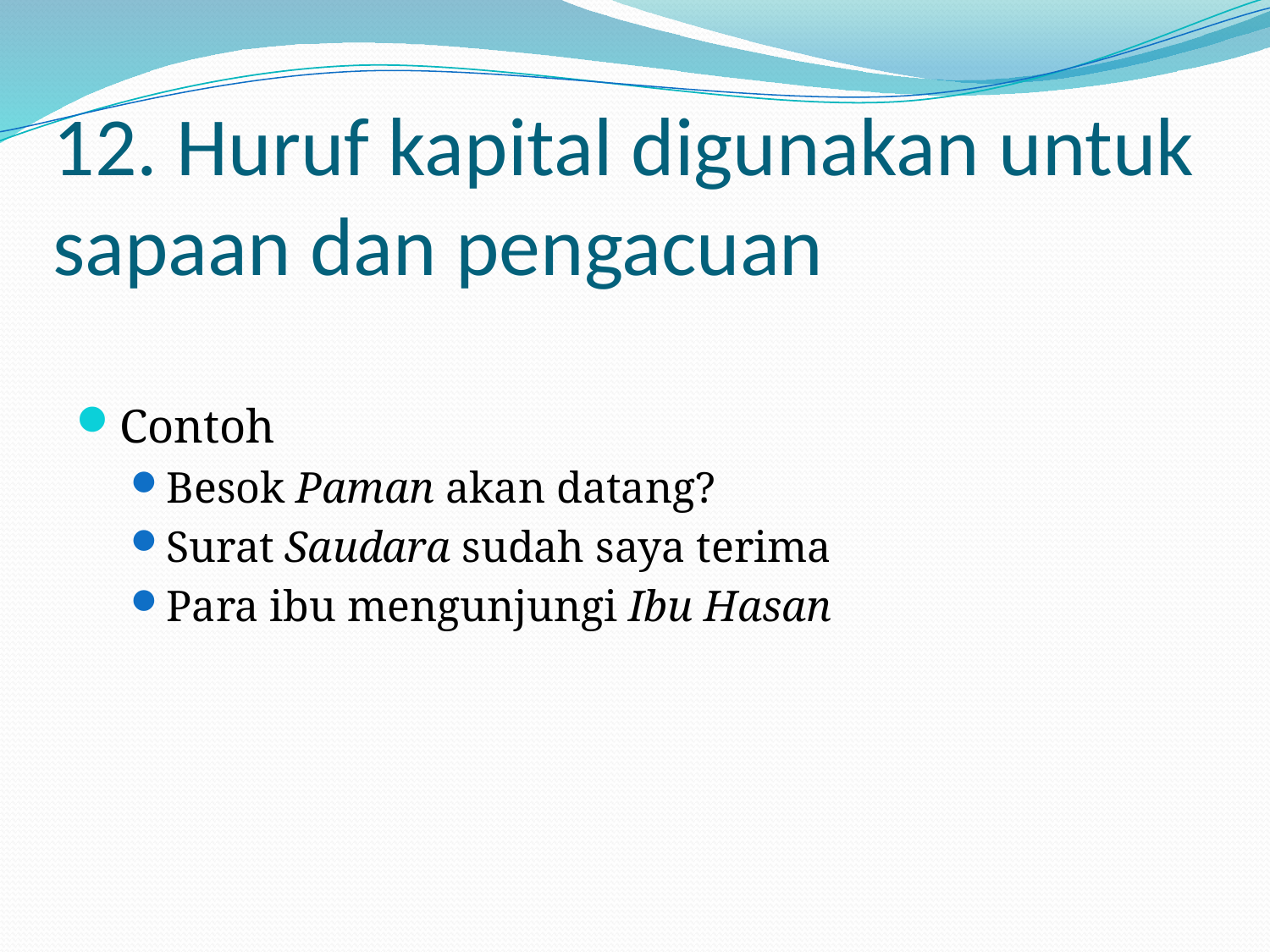

# 12. Huruf kapital digunakan untuk sapaan dan pengacuan
Contoh
Besok Paman akan datang?
Surat Saudara sudah saya terima
Para ibu mengunjungi Ibu Hasan